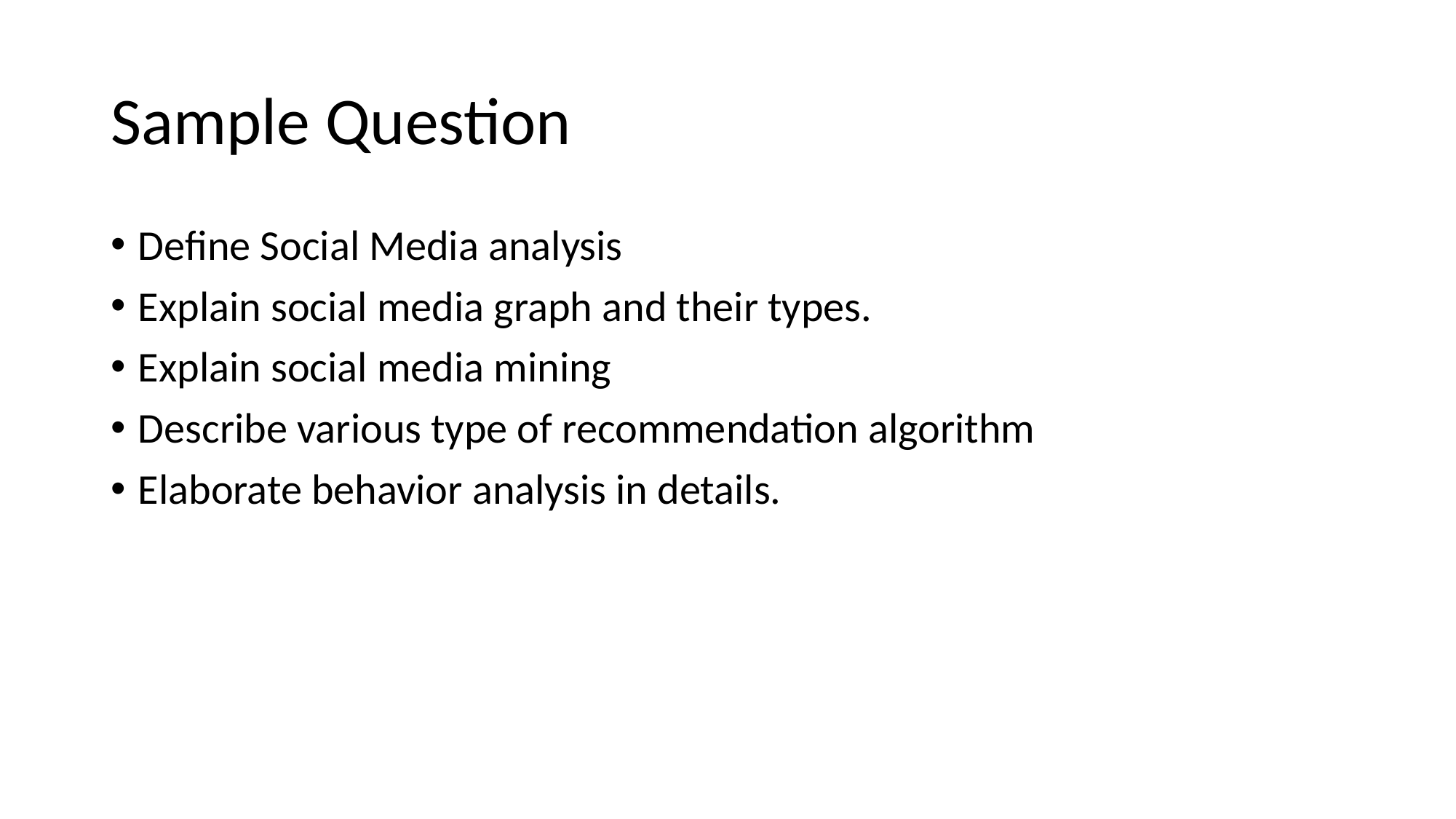

# Sample Question
Define Social Media analysis
Explain social media graph and their types.
Explain social media mining
Describe various type of recommendation algorithm
Elaborate behavior analysis in details.